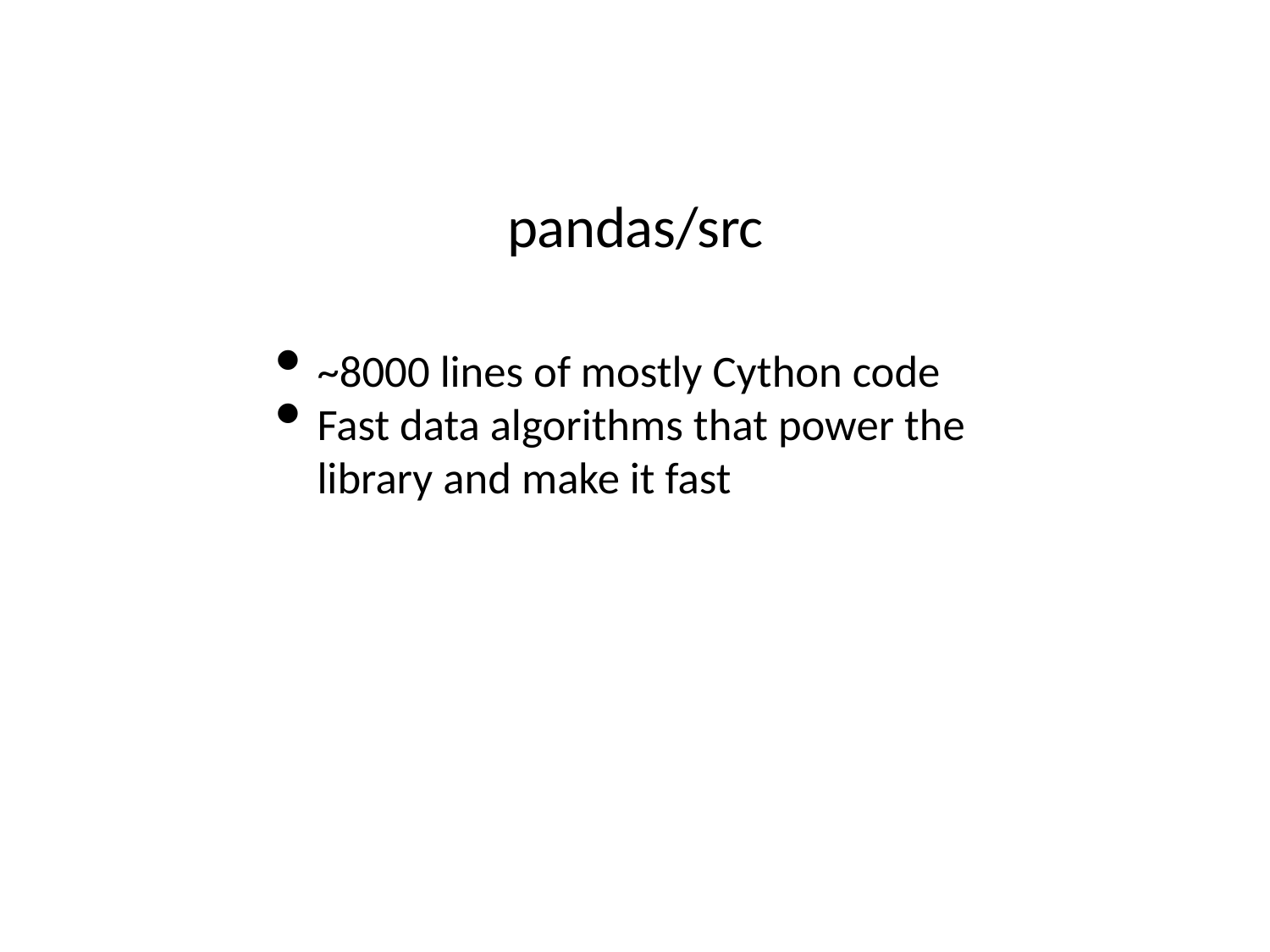

# pandas/src
~8000 lines of mostly Cython code
Fast data algorithms that power the library and make it fast